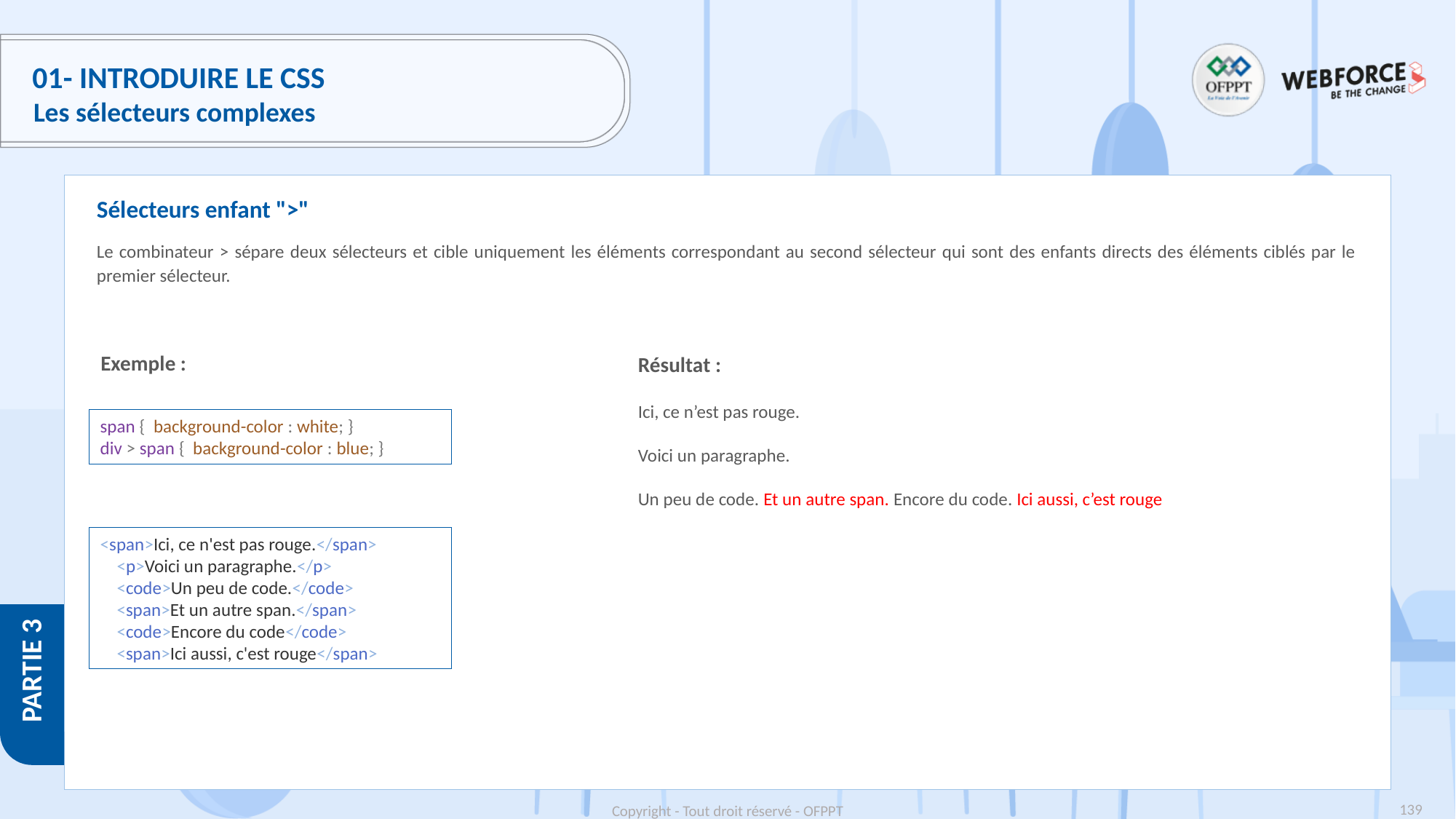

# 01- Introduire le CSS
Les sélecteurs complexes
Sélecteurs enfant ">"

Le combinateur > sépare deux sélecteurs et cible uniquement les éléments correspondant au second sélecteur qui sont des enfants directs des éléments ciblés par le premier sélecteur.

Exemple :
Résultat :
Ici, ce n’est pas rouge.

Voici un paragraphe.

Un peu de code. Et un autre span. Encore du code. Ici aussi, c’est rouge
span {  background-color : white; }
div > span {  background-color : blue; }
<span>Ici, ce n'est pas rouge.</span>
    <p>Voici un paragraphe.</p>
    <code>Un peu de code.</code>
    <span>Et un autre span.</span>
    <code>Encore du code</code>
    <span>Ici aussi, c'est rouge</span>